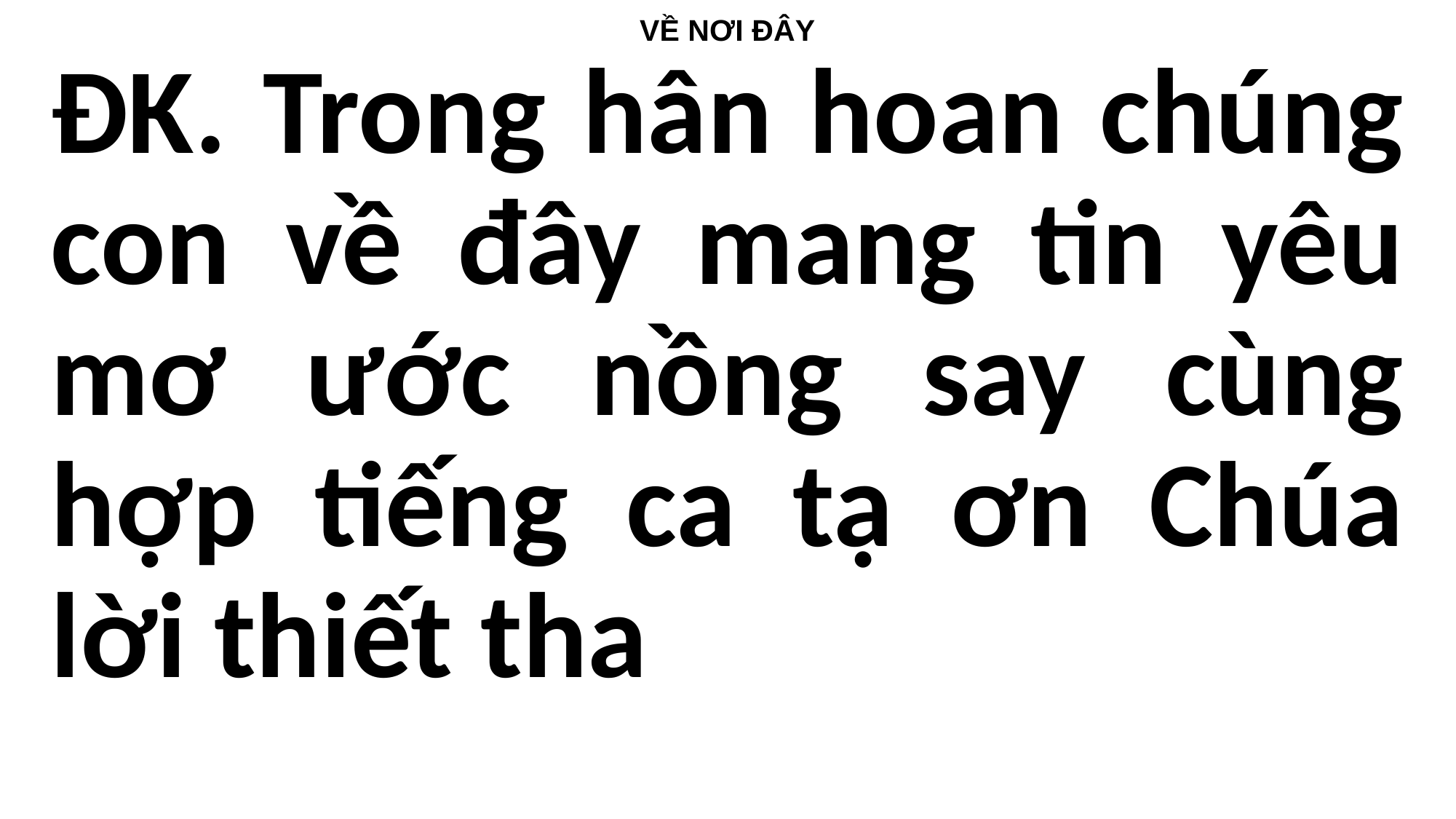

# VỀ NƠI ĐÂY
ĐK. Trong hân hoan chúng con về đây mang tin yêu mơ ước nồng say cùng hợp tiếng ca tạ ơn Chúa lời thiết tha